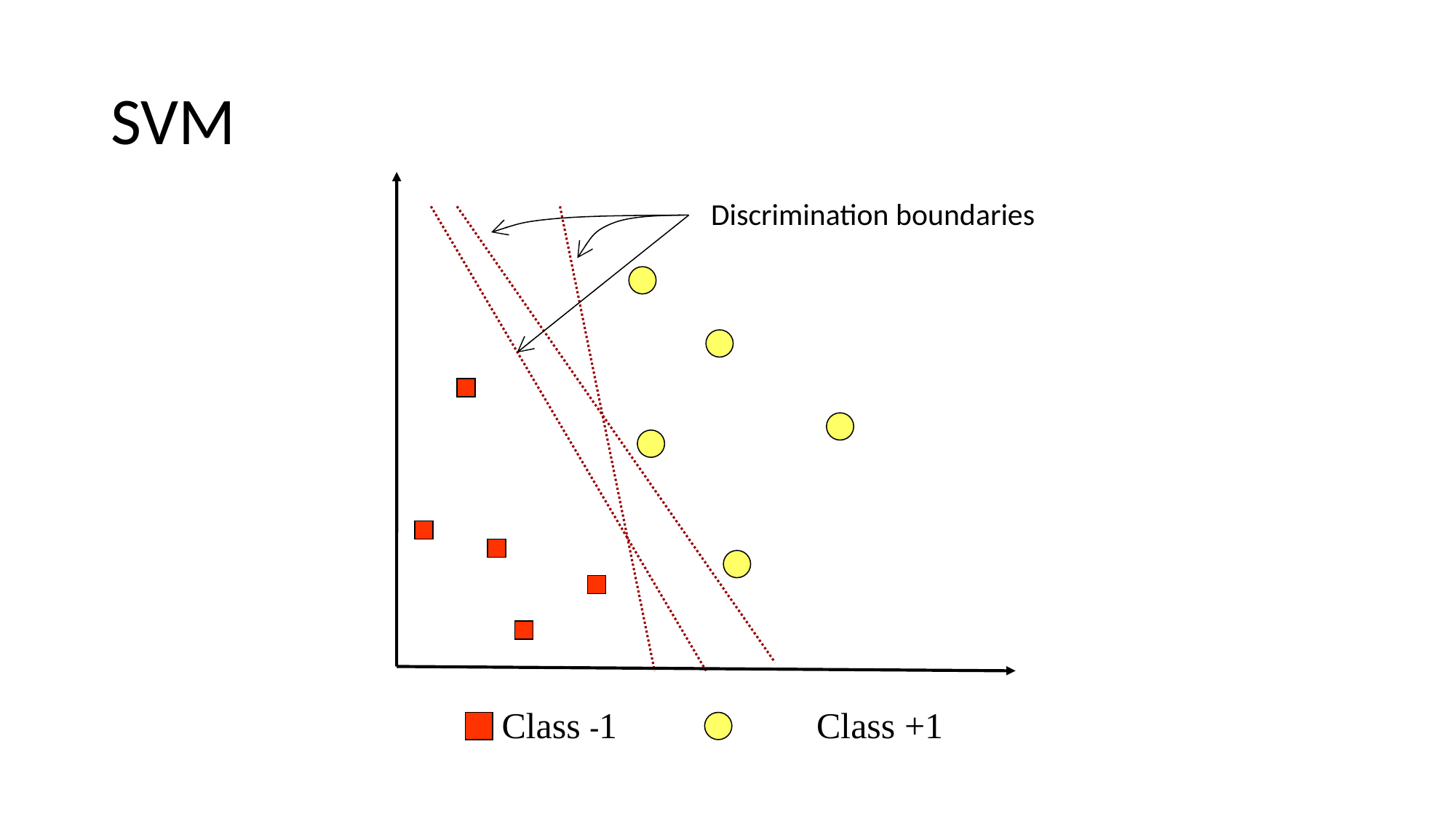

# SVM

Discrimination boundaries

Class −1　　　　　Class +1